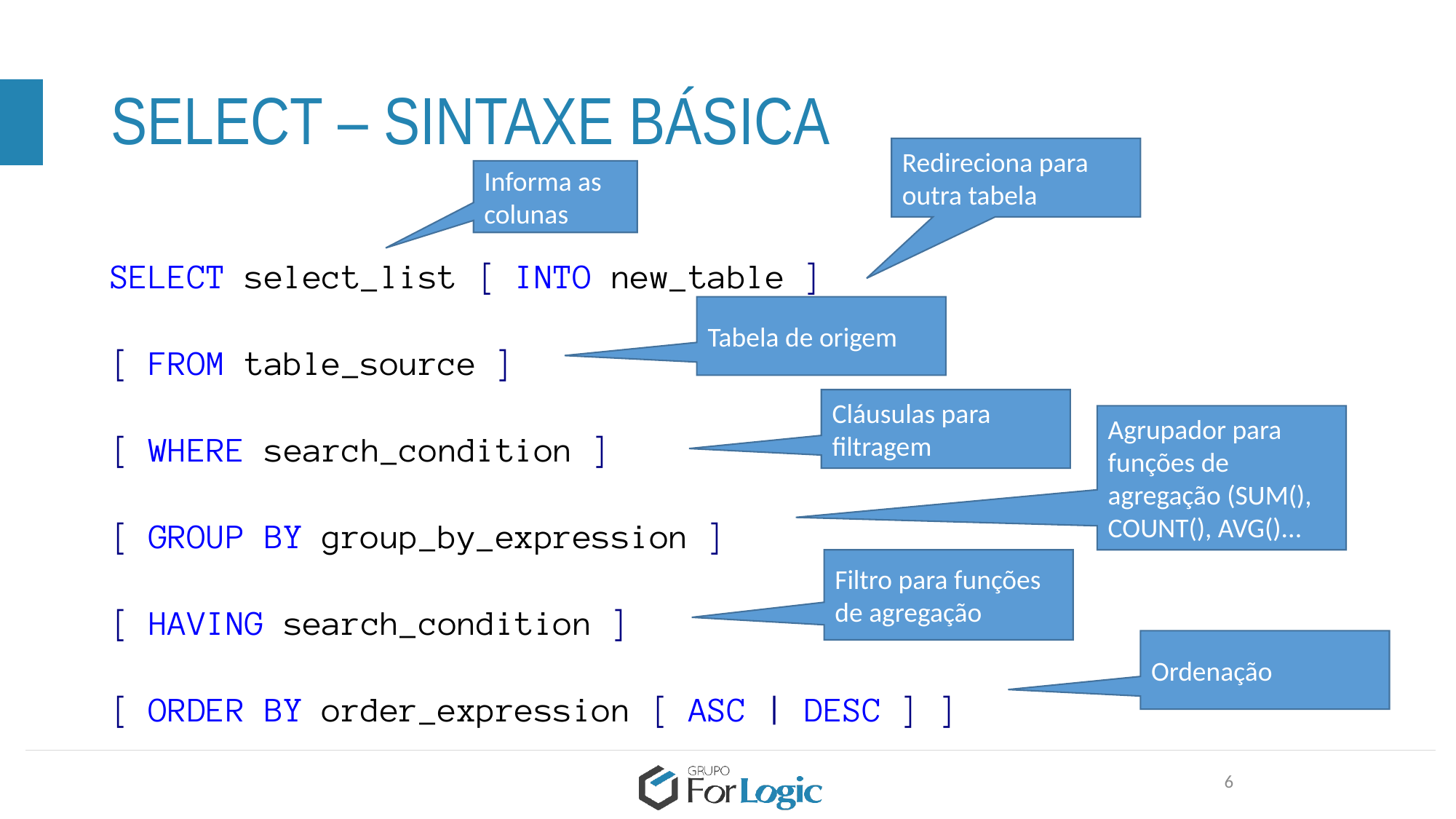

# SELECT – SINTAXE BÁSICA
Redireciona para outra tabela
Informa as colunas
SELECT select_list [ INTO new_table ]
[ FROM table_source ]
[ WHERE search_condition ]
[ GROUP BY group_by_expression ]
[ HAVING search_condition ]
[ ORDER BY order_expression [ ASC | DESC ] ]

Tabela de origem
Cláusulas para filtragem
Agrupador para funções de agregação (SUM(), COUNT(), AVG()...
Filtro para funções de agregação
Ordenação
6